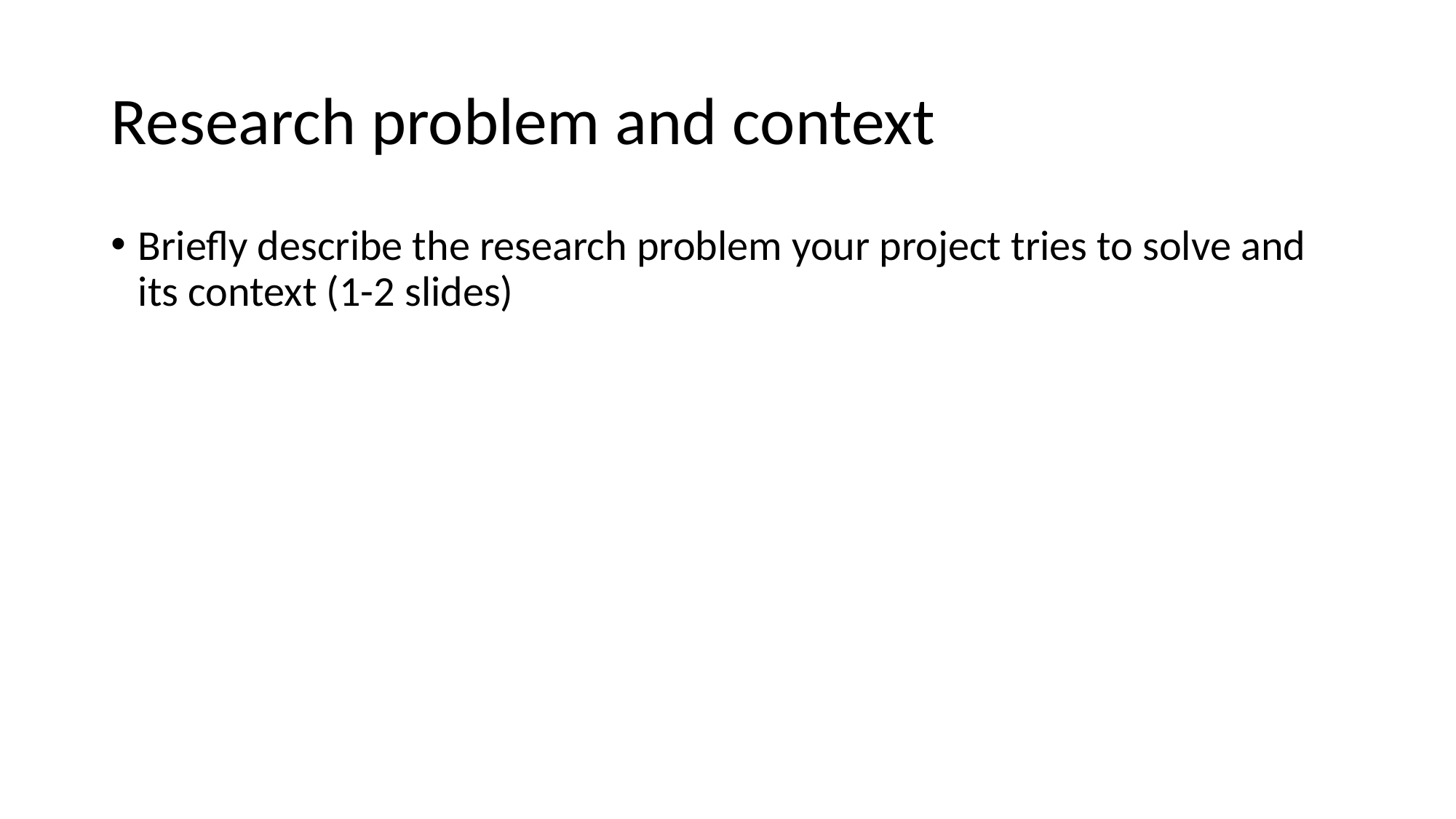

# Research problem and context
Briefly describe the research problem your project tries to solve and its context (1-2 slides)